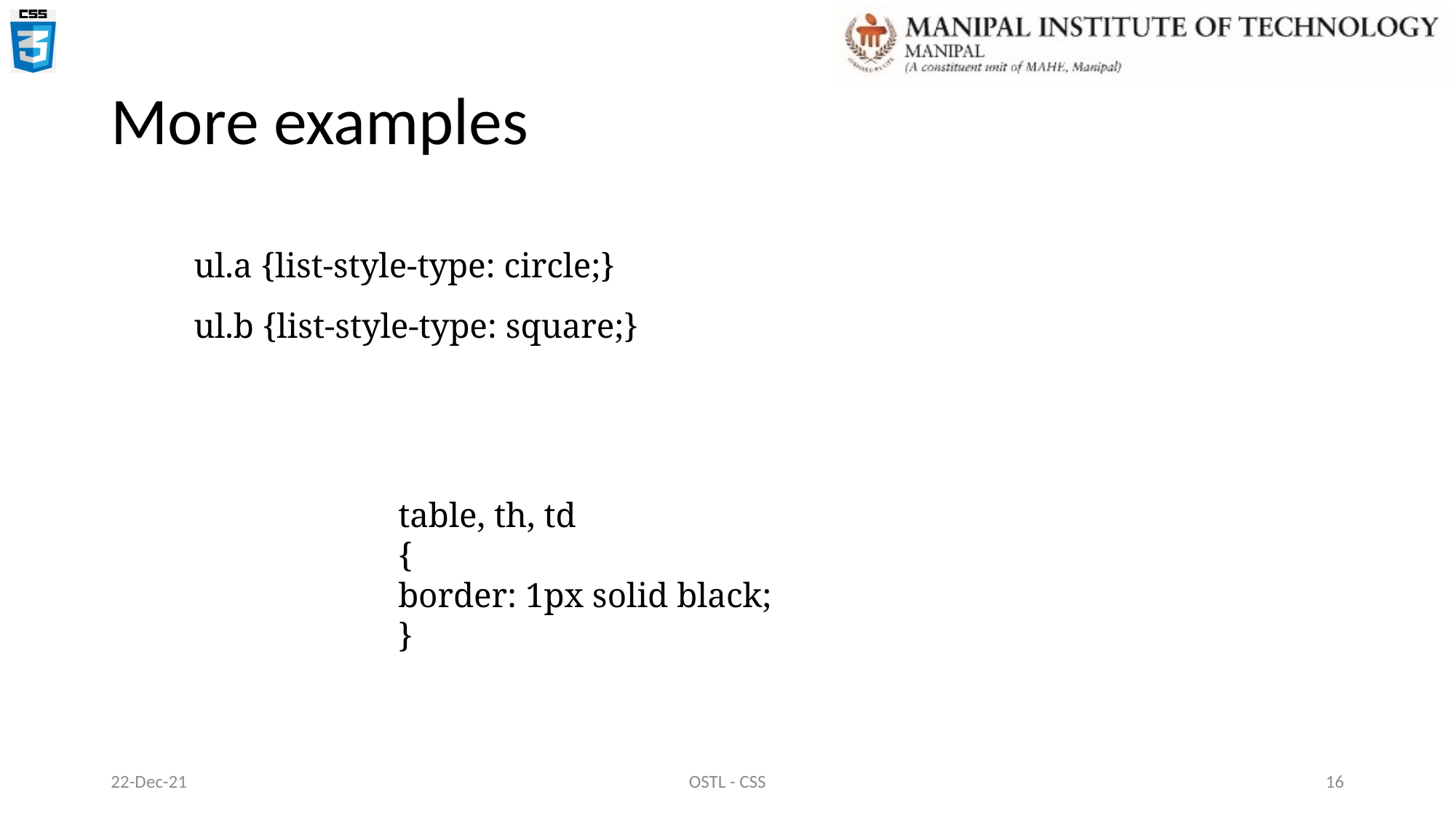

# More examples
ul.a {list-style-type: circle;}
ul.b {list-style-type: square;}
table, th, td
{
border: 1px solid black;
}
22-Dec-21
OSTL - CSS
16